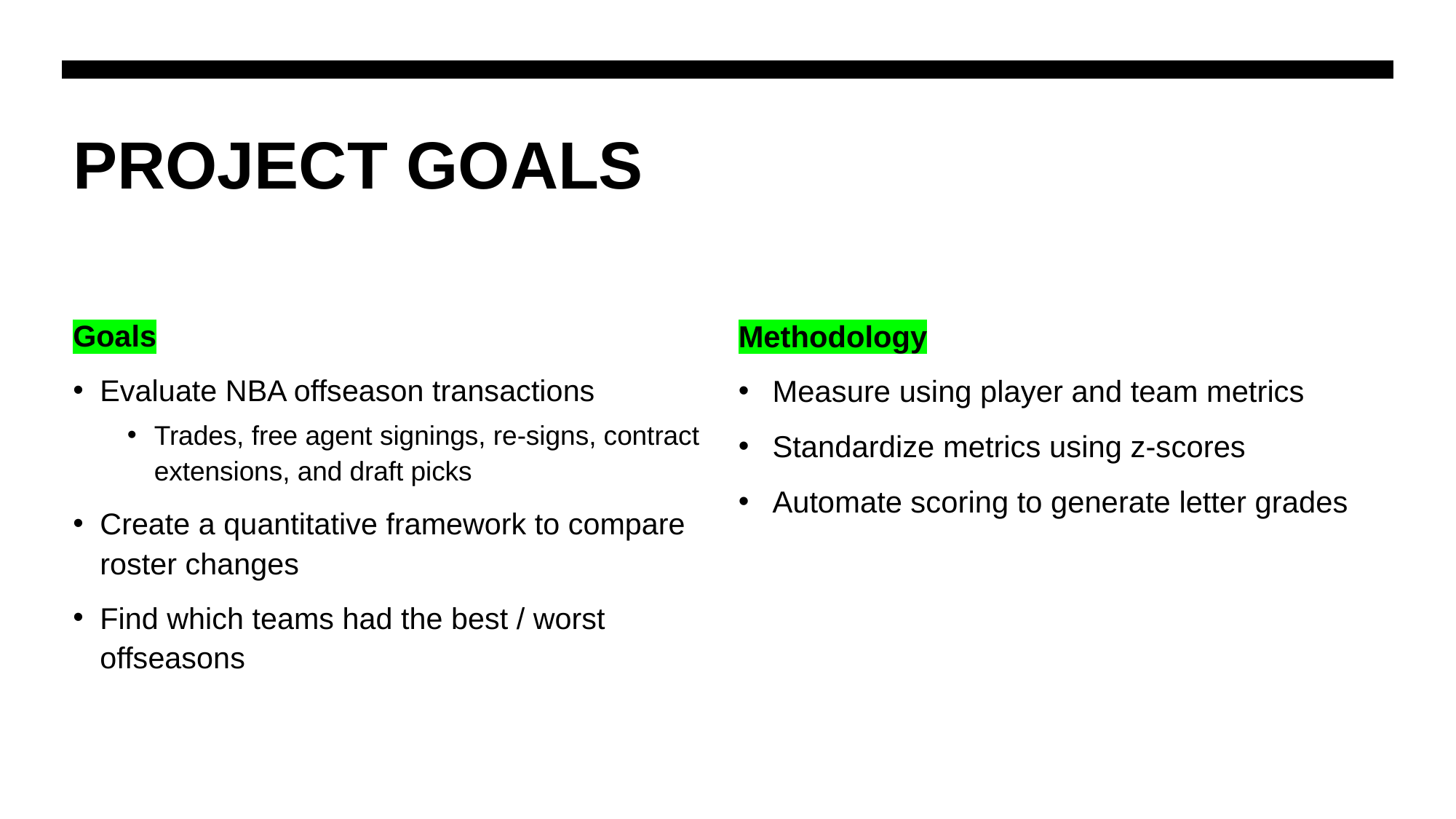

# PROJECT GOALS
Goals
Evaluate NBA offseason transactions
Trades, free agent signings, re-signs, contract extensions, and draft picks
Create a quantitative framework to compare roster changes
Find which teams had the best / worst offseasons

Methodology
Measure using player and team metrics
Standardize metrics using z-scores
Automate scoring to generate letter grades